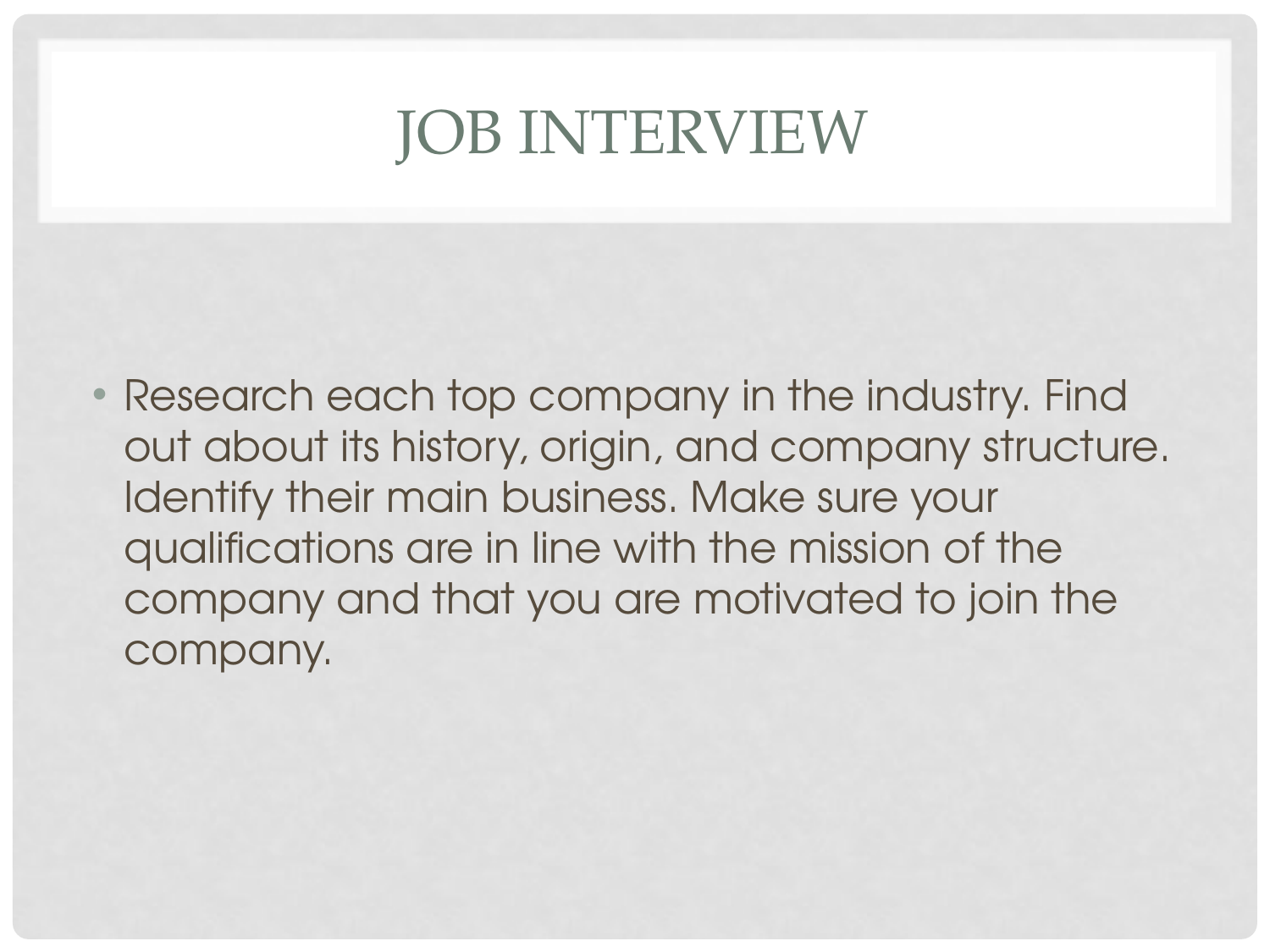

# Job interview

Research each top company in the industry. Find out about its history, origin, and company structure. Identify their main business. Make sure your qualifications are in line with the mission of the company and that you are motivated to join the company.